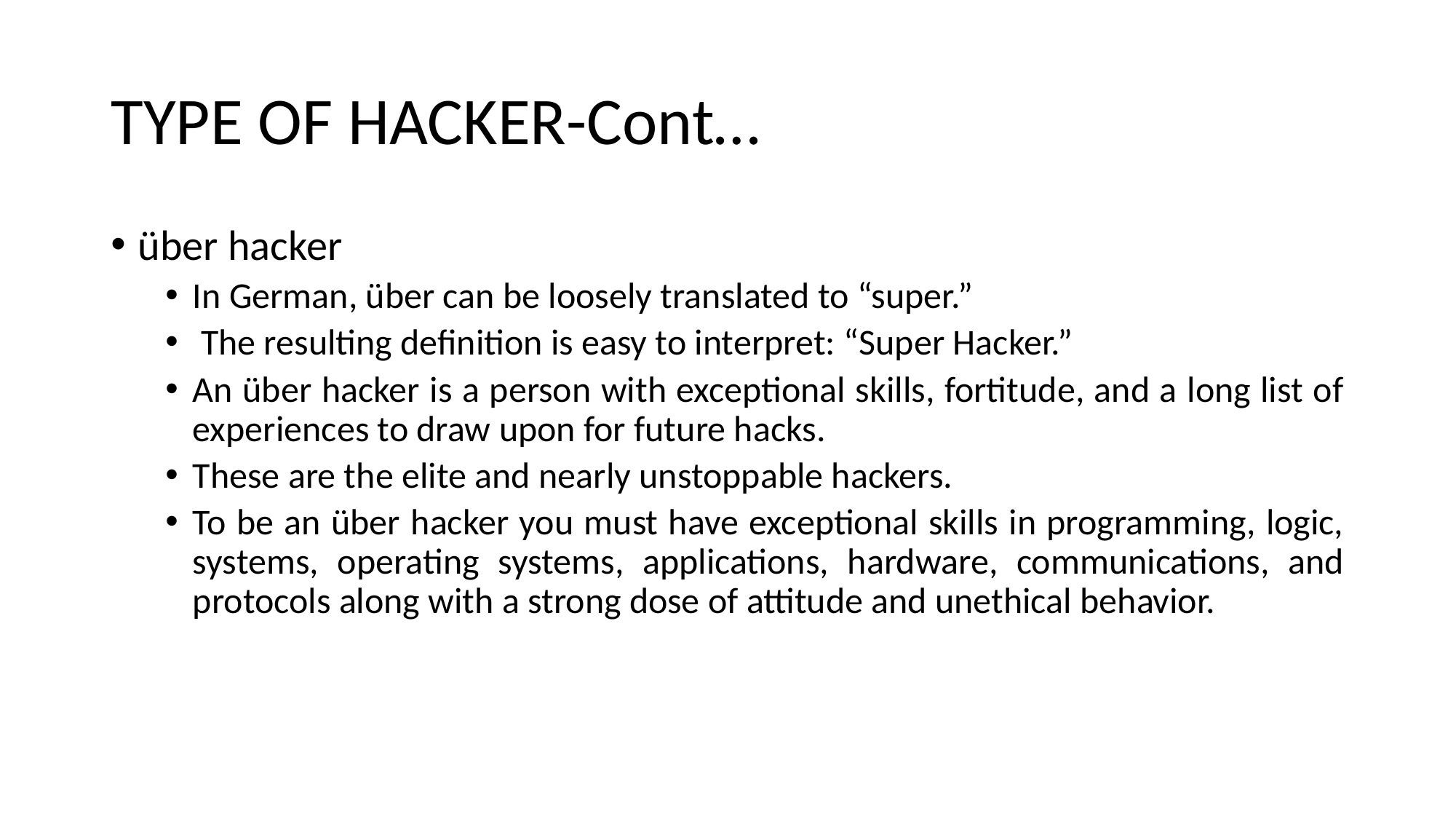

# TYPE OF HACKER-Cont…
über hacker
In German, über can be loosely translated to “super.”
 The resulting definition is easy to interpret: “Super Hacker.”
An über hacker is a person with exceptional skills, fortitude, and a long list of experiences to draw upon for future hacks.
These are the elite and nearly unstoppable hackers.
To be an über hacker you must have exceptional skills in programming, logic, systems, operating systems, applications, hardware, communications, and protocols along with a strong dose of attitude and unethical behavior.